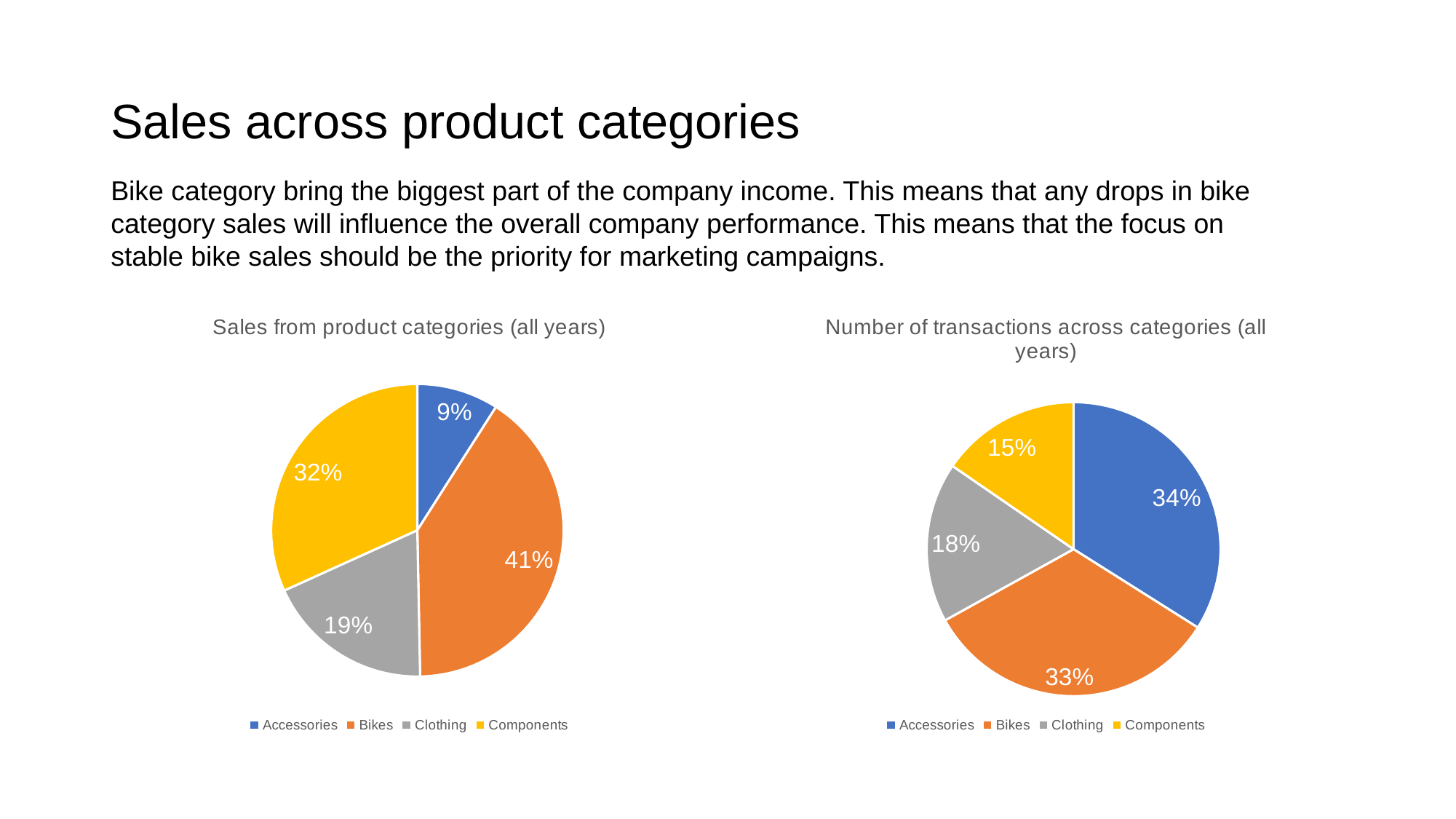

# Sales across product categories
Bike category bring the biggest part of the company income. This means that any drops in bike category sales will influence the overall company performance. This means that the focus on stable bike sales should be the priority for marketing campaigns.

### Chart: Sales from product categories (all years)

| Category | untaxed_total_sales |
|---|---|
| Accessories | 234693623.5194 |
| Bikes | 1055647999.7052 |
| Clothing | 481314805.6811 |
| Components | 824814027.7717 |

### Chart: Number of transactions across categories (all years)

| Category | number_of_total_sales |
|---|---|
| Accessories | 41194.0 |
| Bikes | 40031.0 |
| Clothing | 21394.0 |
| Components | 18698.0 |